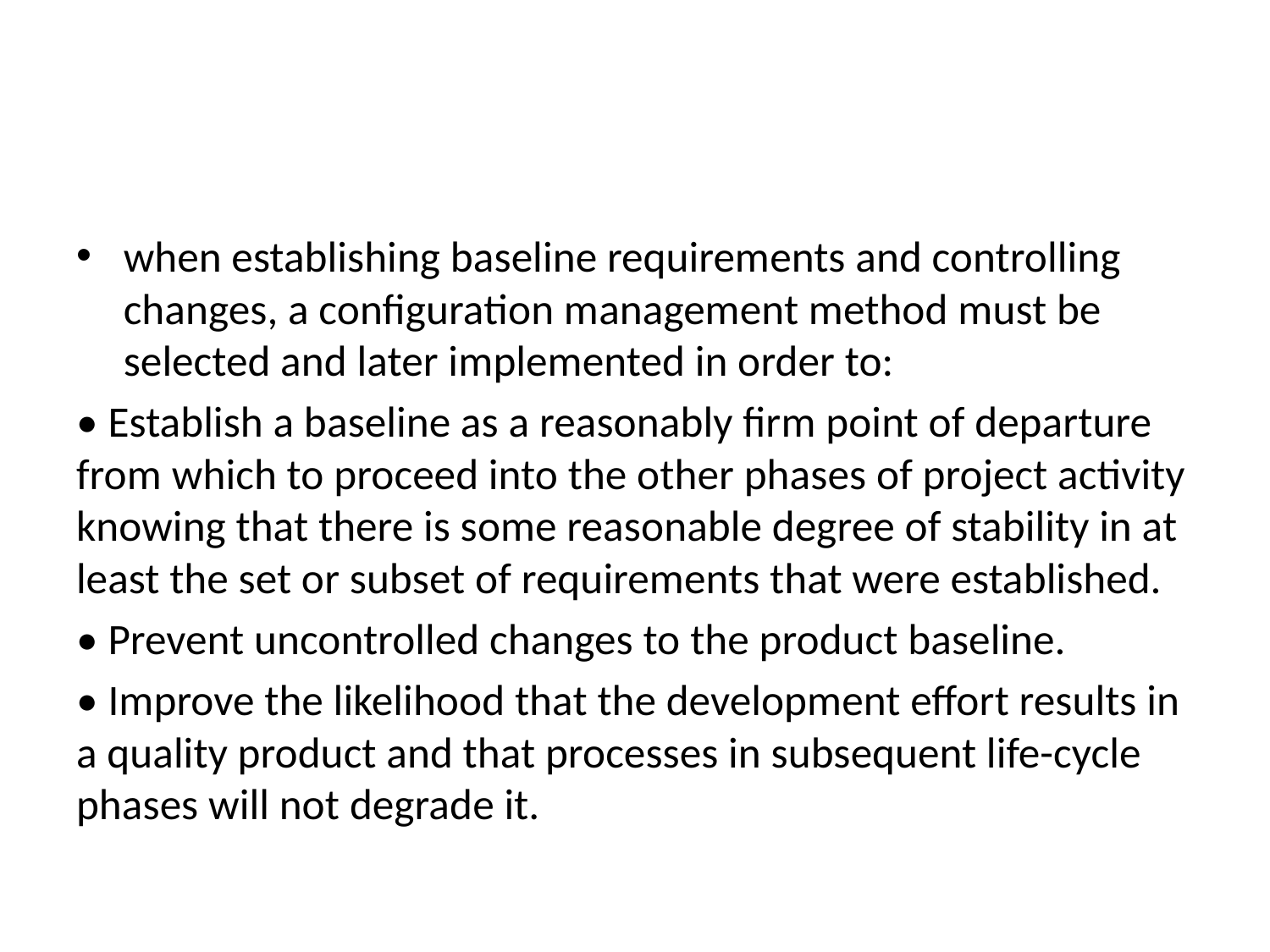

#
when establishing baseline requirements and controlling changes, a configuration management method must be selected and later implemented in order to:
• Establish a baseline as a reasonably firm point of departure from which to proceed into the other phases of project activity knowing that there is some reasonable degree of stability in at least the set or subset of requirements that were established.
• Prevent uncontrolled changes to the product baseline.
• Improve the likelihood that the development effort results in a quality product and that processes in subsequent life-cycle phases will not degrade it.